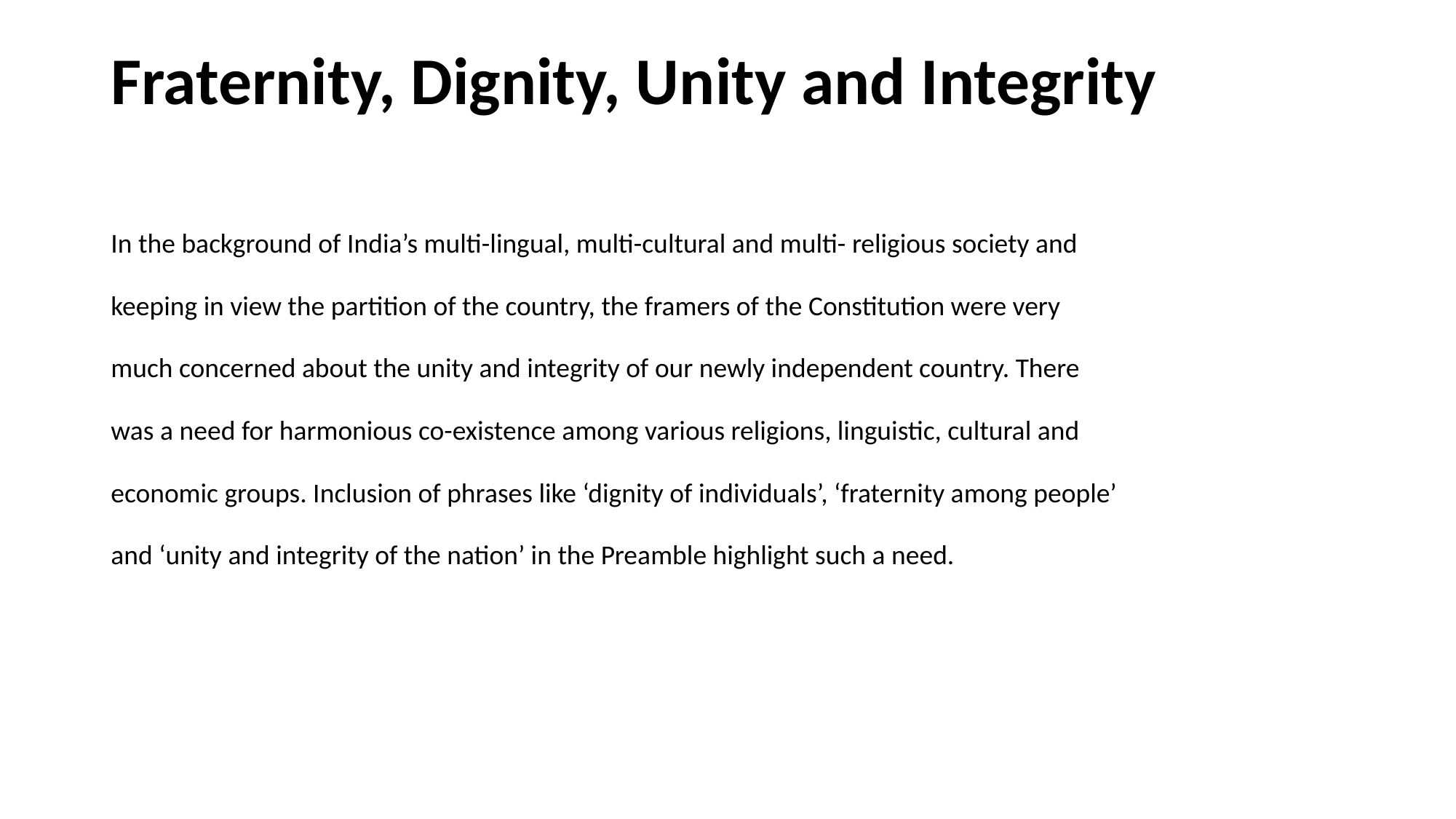

# Fraternity, Dignity, Unity and Integrity
In the background of India’s multi-lingual, multi-cultural and multi- religious society and
keeping in view the partition of the country, the framers of the Constitution were very
much concerned about the unity and integrity of our newly independent country. There
was a need for harmonious co-existence among various religions, linguistic, cultural and
economic groups. Inclusion of phrases like ‘dignity of individuals’, ‘fraternity among people’
and ‘unity and integrity of the nation’ in the Preamble highlight such a need.